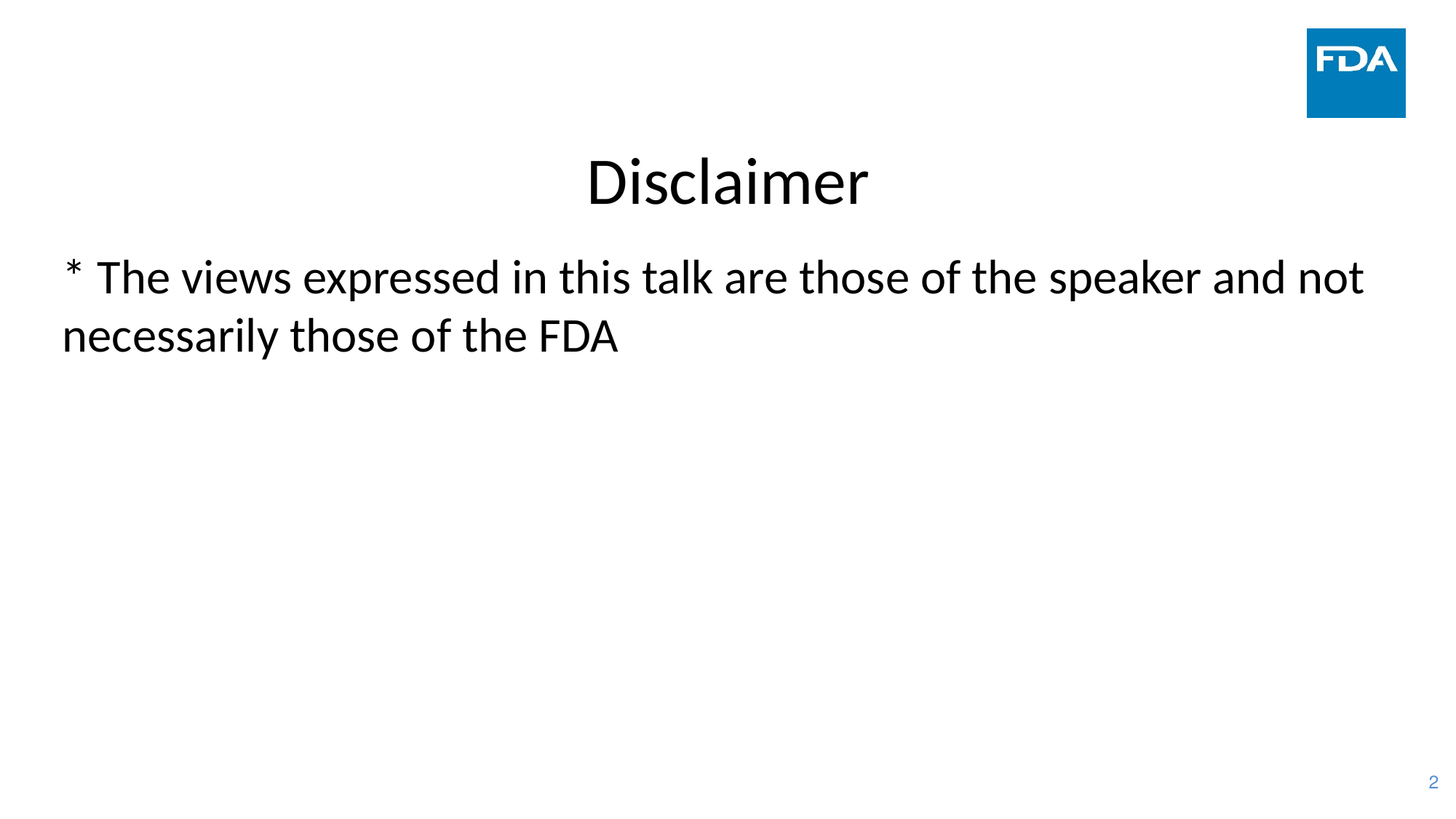

# Disclaimer
* The views expressed in this talk are those of the speaker and not necessarily those of the FDA